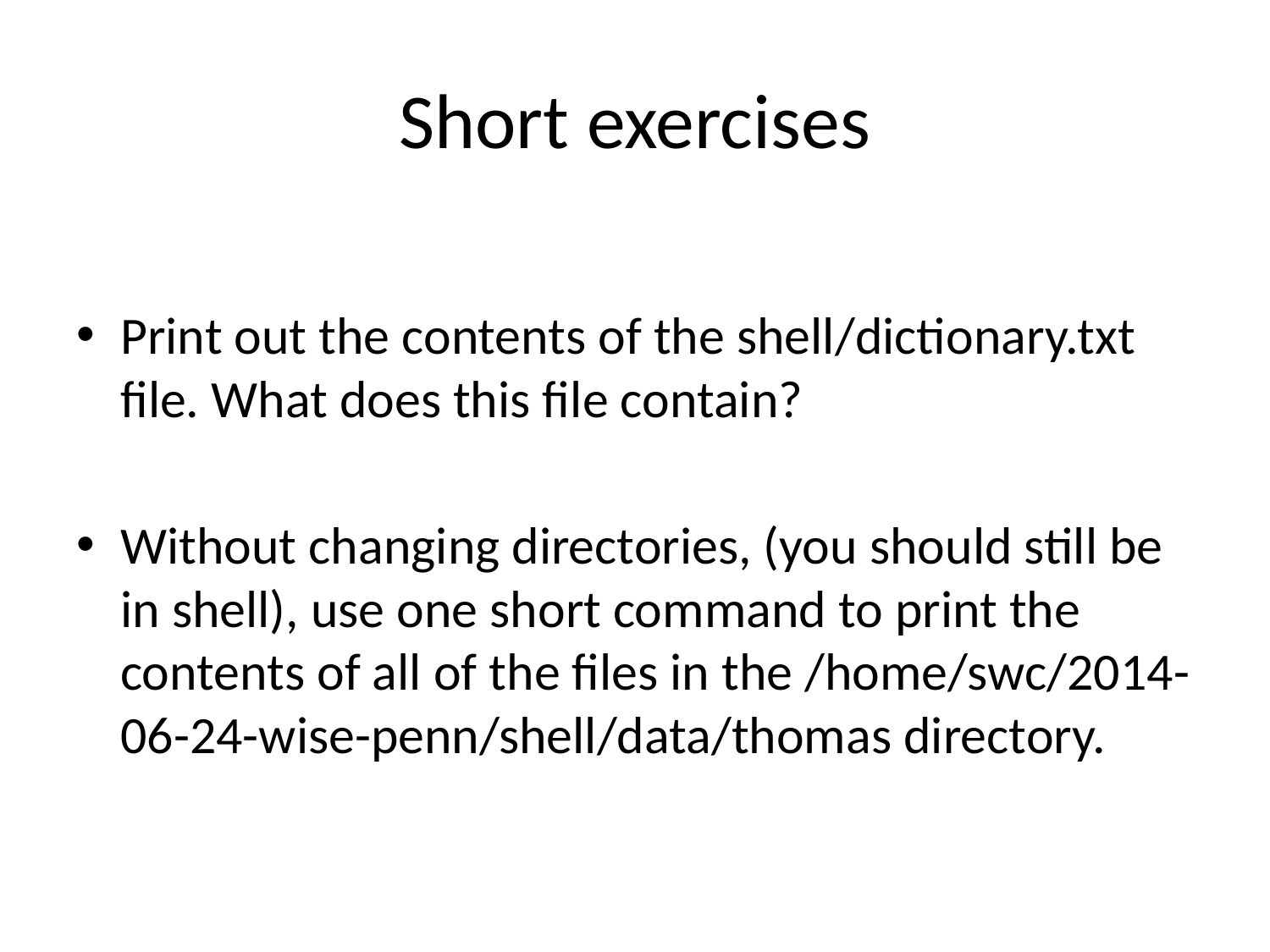

# Short exercises

Print out the contents of the shell/dictionary.txt file. What does this file contain?

Without changing directories, (you should still be in shell), use one short command to print the contents of all of the files in the /home/swc/2014-06-24-wise-penn/shell/data/thomas directory.